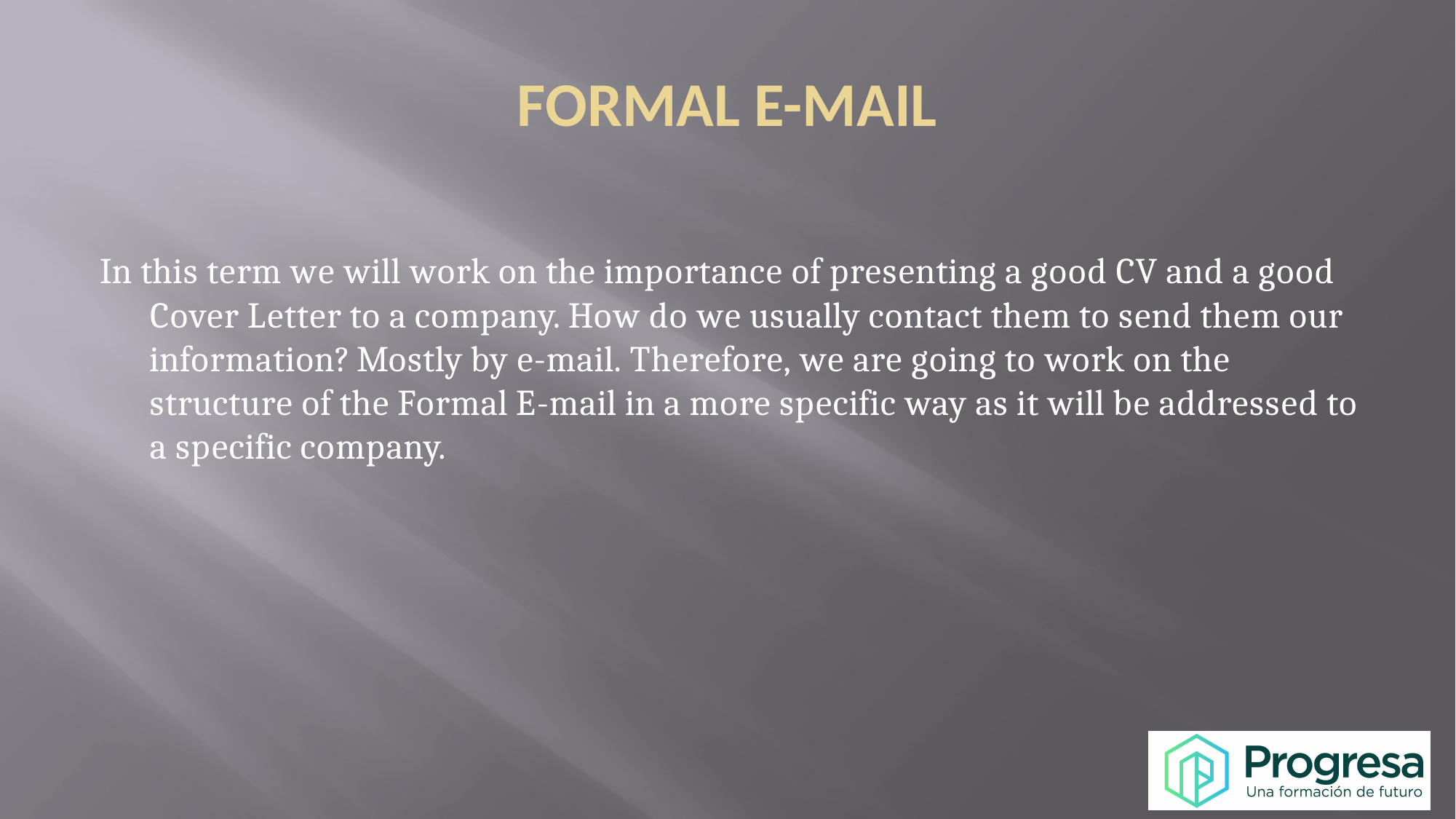

# FORMAL E-MAIL

In this term we will work on the importance of presenting a good CV and a good Cover Letter to a company. How do we usually contact them to send them our information? Mostly by e-mail. Therefore, we are going to work on the structure of the Formal E-mail in a more specific way as it will be addressed to a specific company.